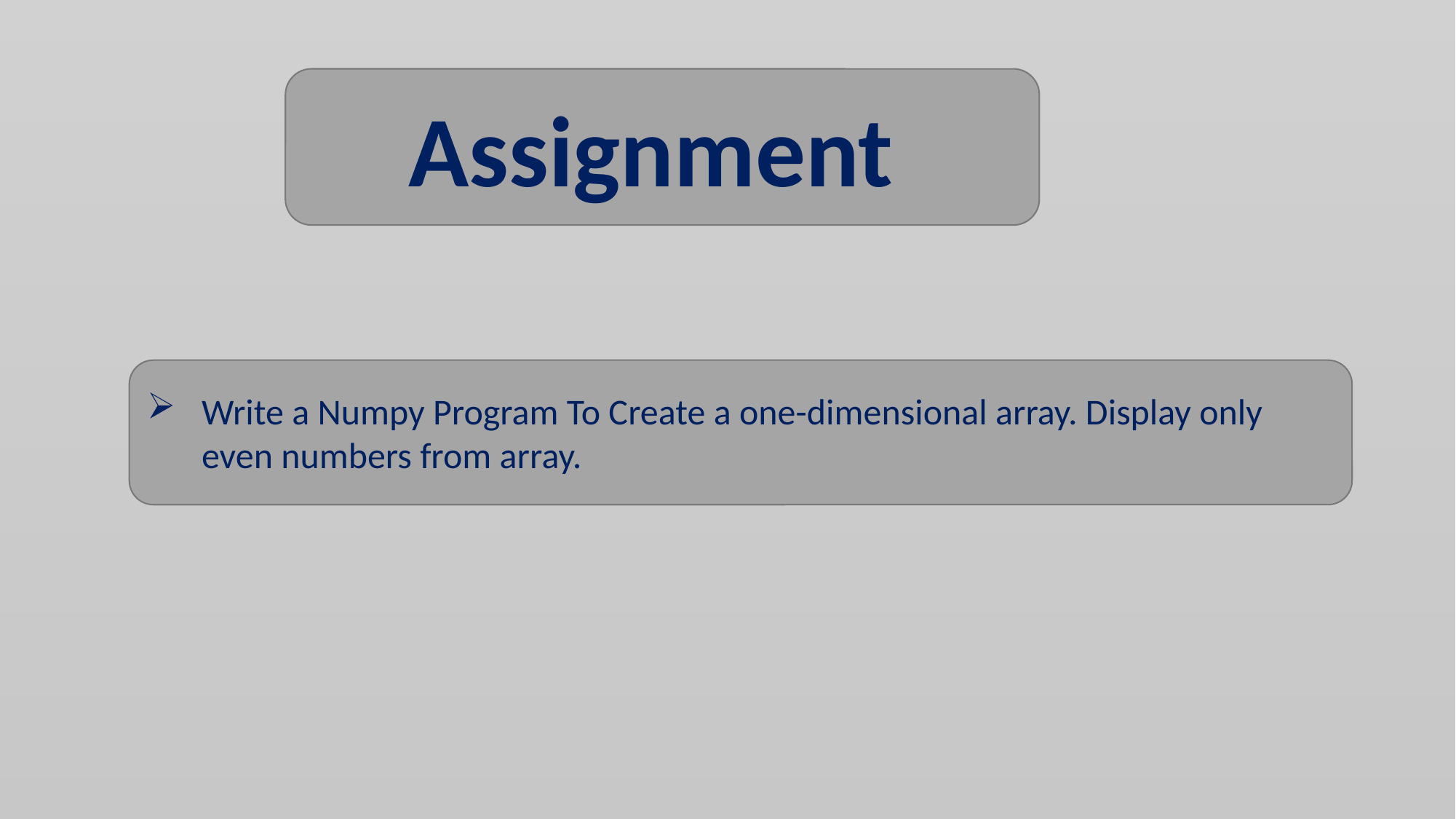

Assignment
Write a Numpy Program To Create a one-dimensional array. Display only even numbers from array.